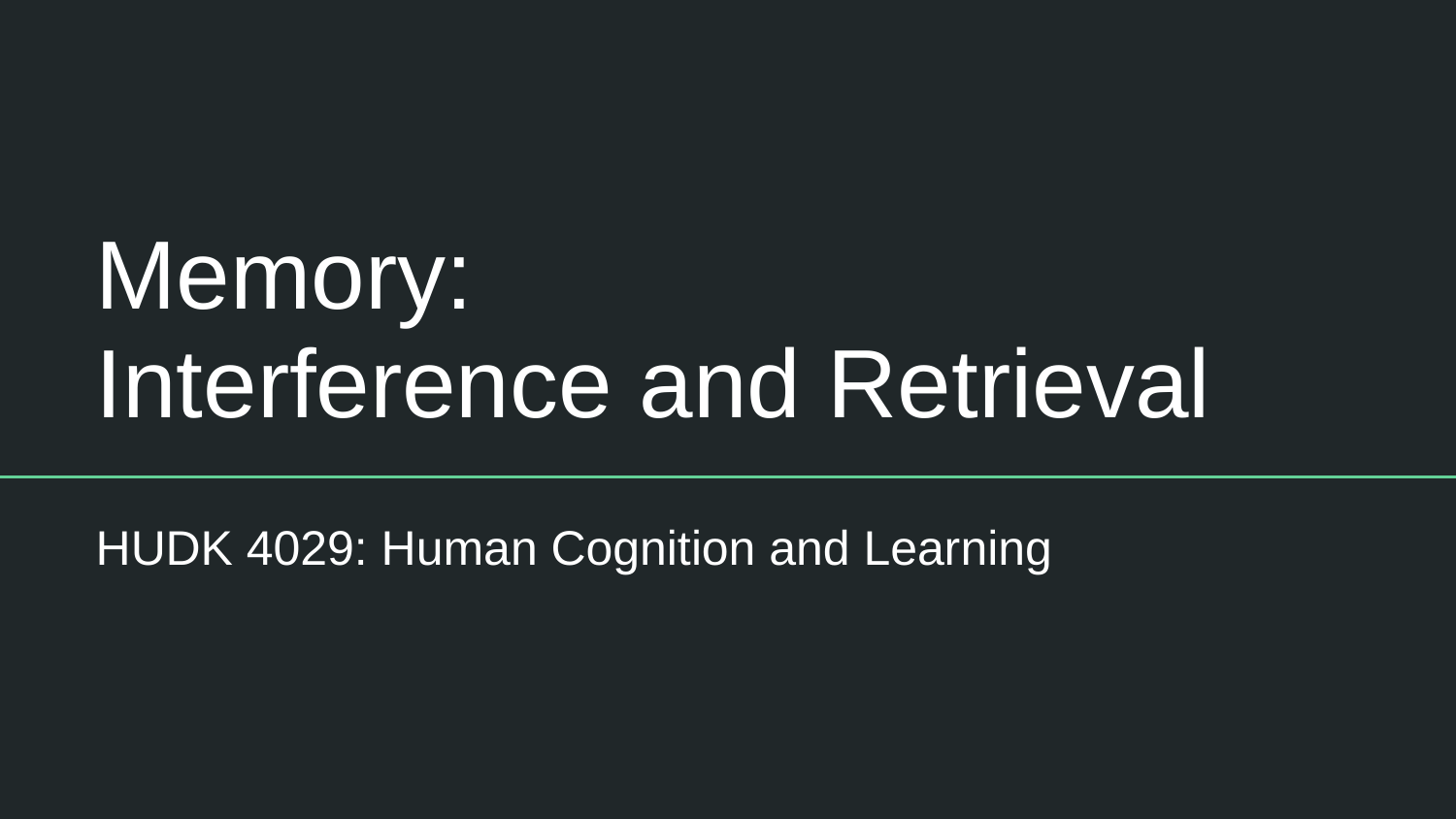

# Memory:
Interference and Retrieval
HUDK 4029: Human Cognition and Learning